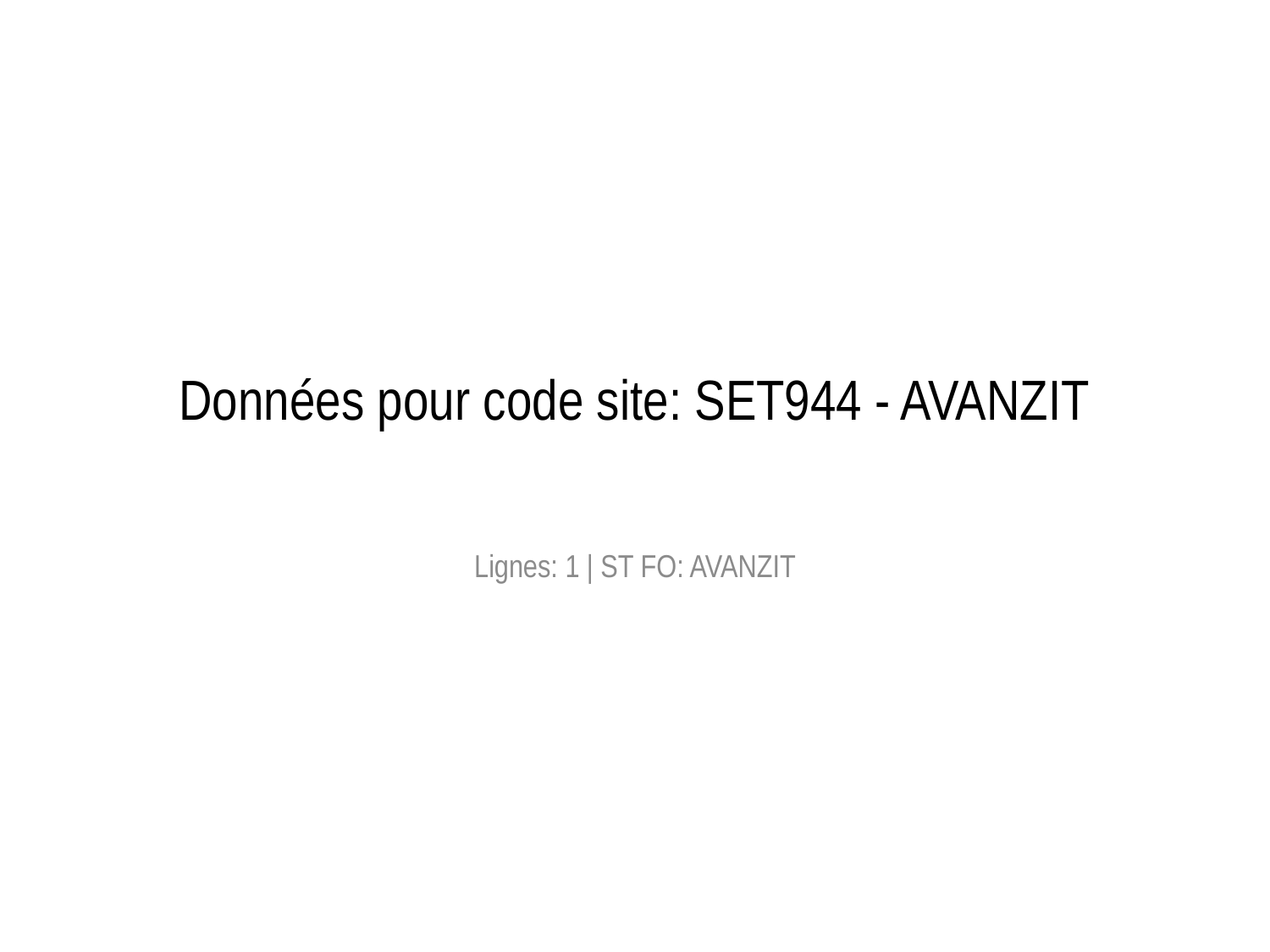

# Données pour code site: SET944 - AVANZIT
Lignes: 1 | ST FO: AVANZIT